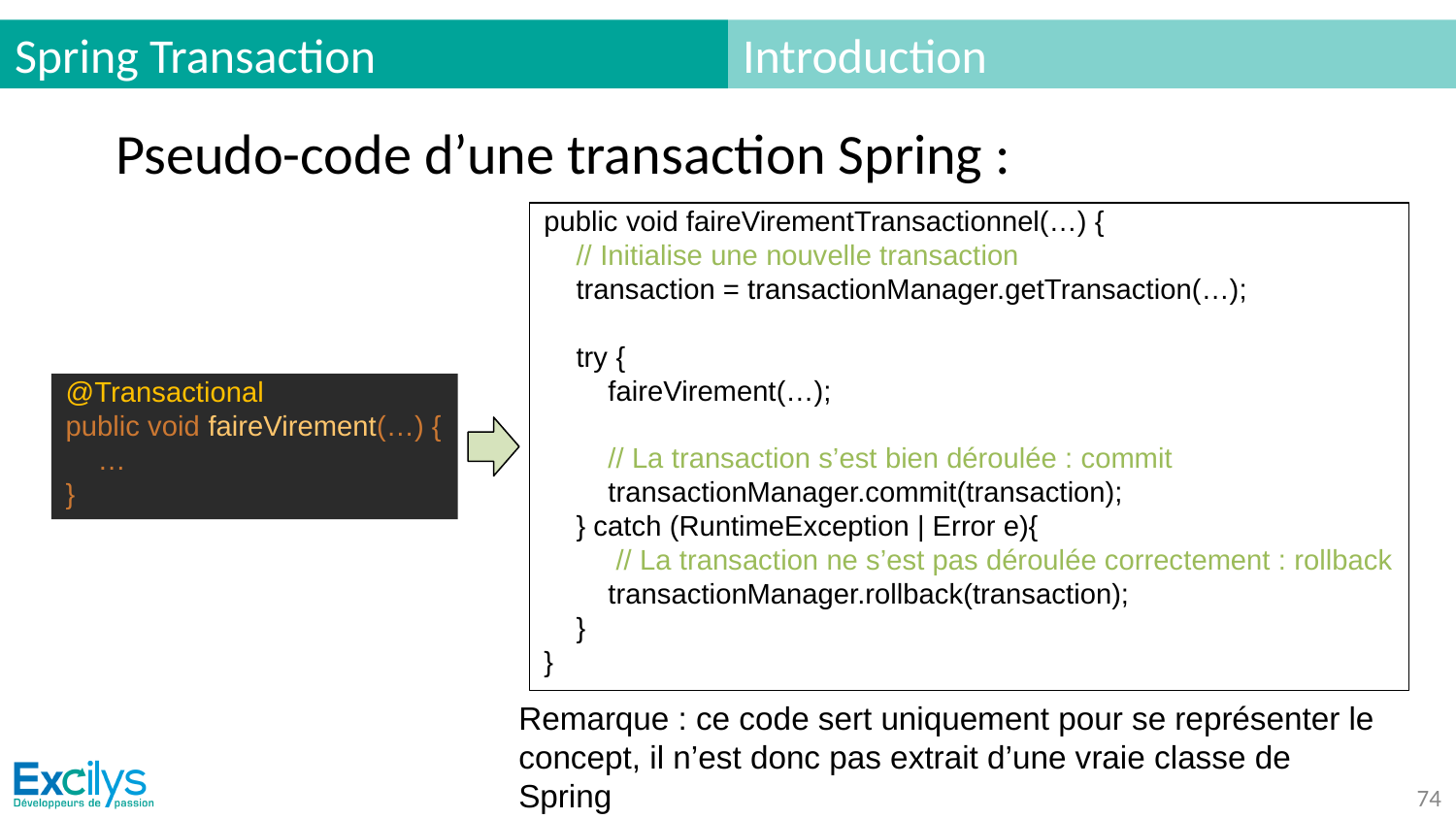

# Spring Transaction
Introduction
Pseudo-code d’une transaction Spring :
public void faireVirementTransactionnel(…) {
    // Initialise une nouvelle transaction
    transaction = transactionManager.getTransaction(…);

    try {
        faireVirement(…);

        // La transaction s’est bien déroulée : commit
        transactionManager.commit(transaction);
    } catch (RuntimeException | Error e){
         // La transaction ne s’est pas déroulée correctement : rollback
        transactionManager.rollback(transaction);
    }
}
@Transactional
public void faireVirement(…) {
    …
}

Remarque : ce code sert uniquement pour se représenter le concept, il n’est donc pas extrait d’une vraie classe de Spring
74